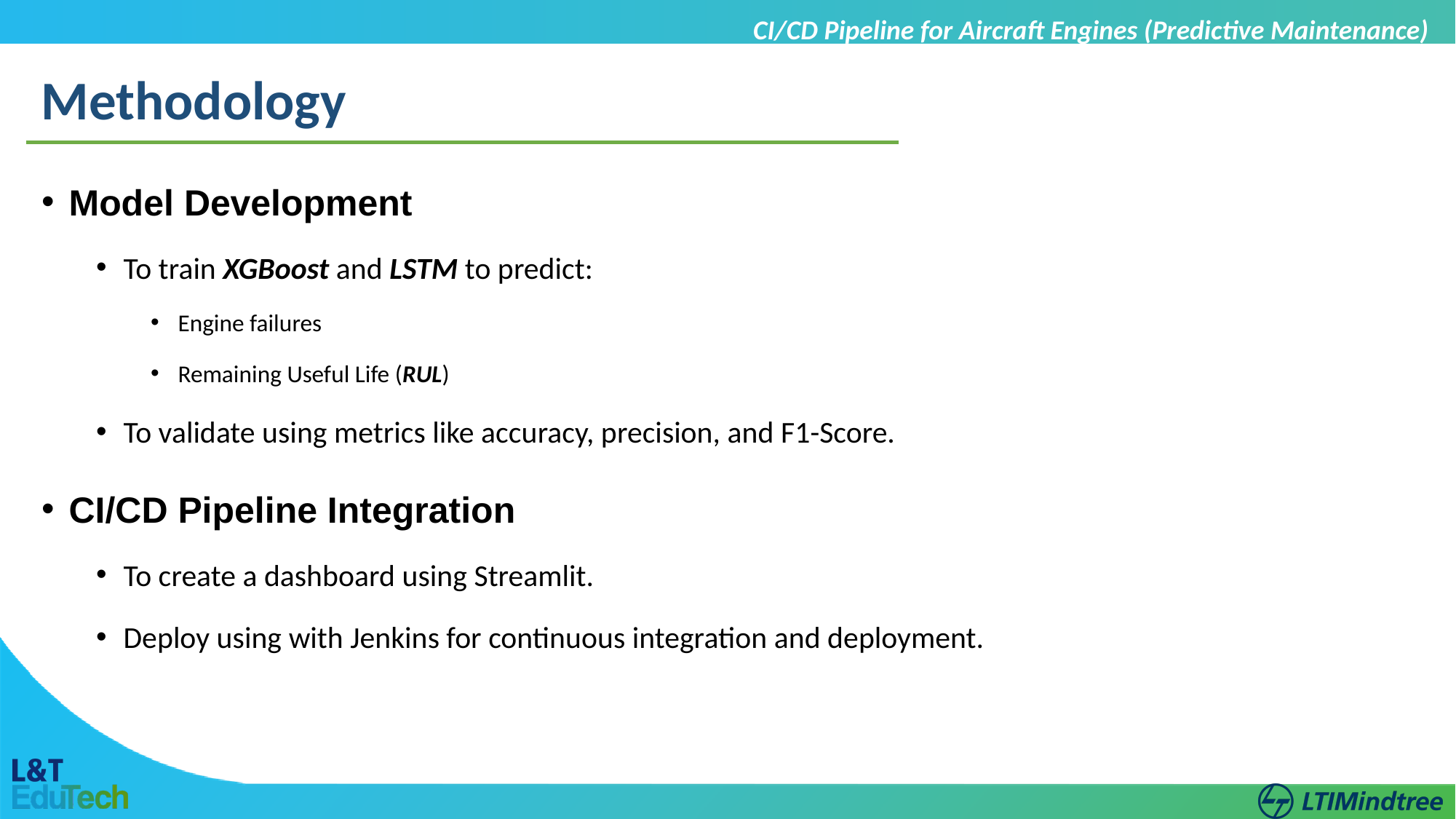

CI/CD Pipeline for Aircraft Engines (Predictive Maintenance)
Methodology
Model Development
To train XGBoost and LSTM to predict:
Engine failures
Remaining Useful Life (RUL)
To validate using metrics like accuracy, precision, and F1-Score.
CI/CD Pipeline Integration
To create a dashboard using Streamlit.
Deploy using with Jenkins for continuous integration and deployment.